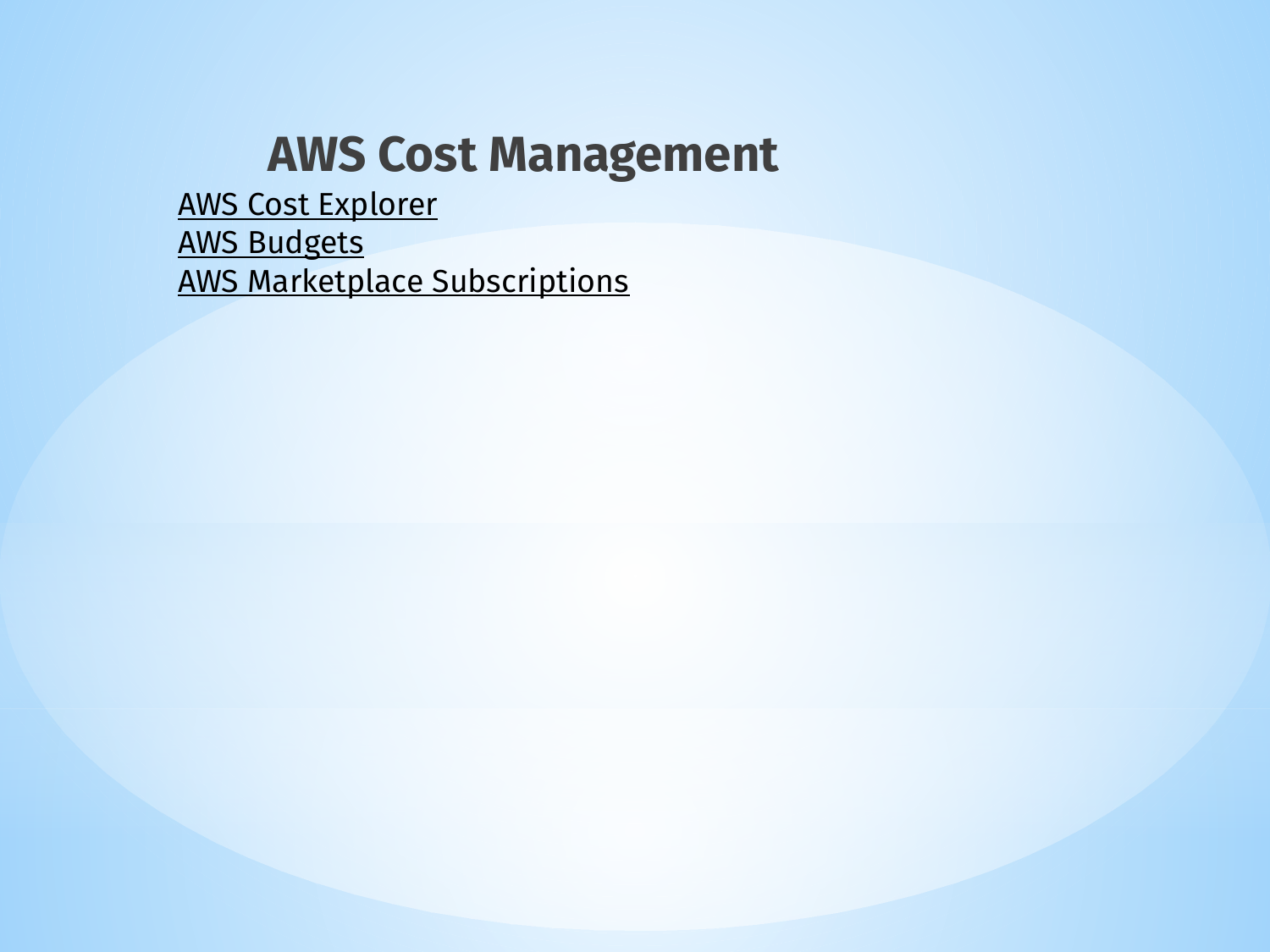

AWS Cost Management
AWS Cost Explorer
AWS Budgets
AWS Marketplace Subscriptions
#